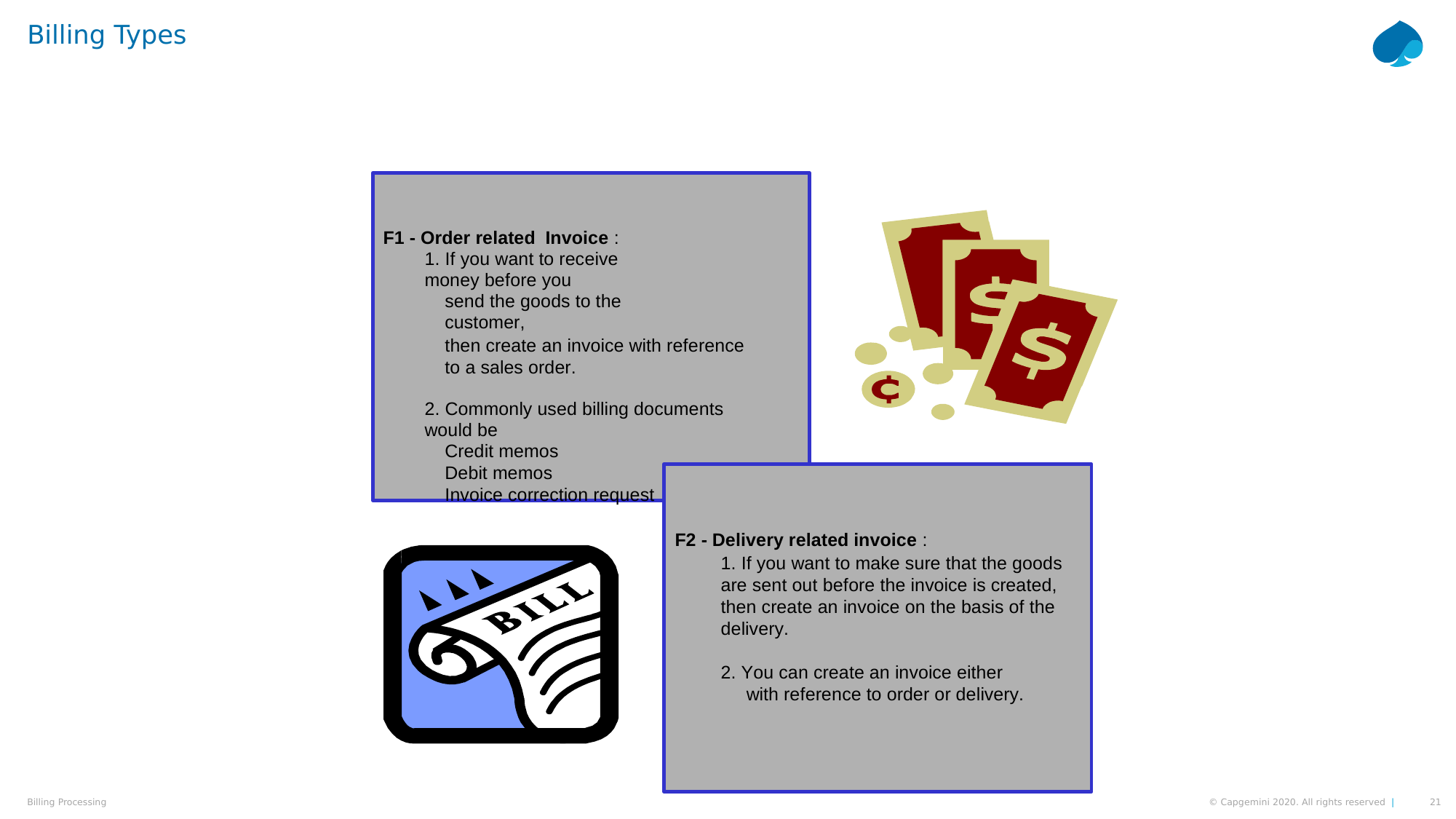

# Billing Types

F1 - Order related Invoice :
1. If you want to receive money before you
send the goods to the customer,
then create an invoice with reference to a sales order.
2. Commonly used billing documents would be
Credit memos
Debit memos
Invoice correction request

F2 - Delivery related invoice :
1. If you want to make sure that the goods are sent out before the invoice is created, then create an invoice on the basis of the delivery.
2. You can create an invoice either with reference to order or delivery.